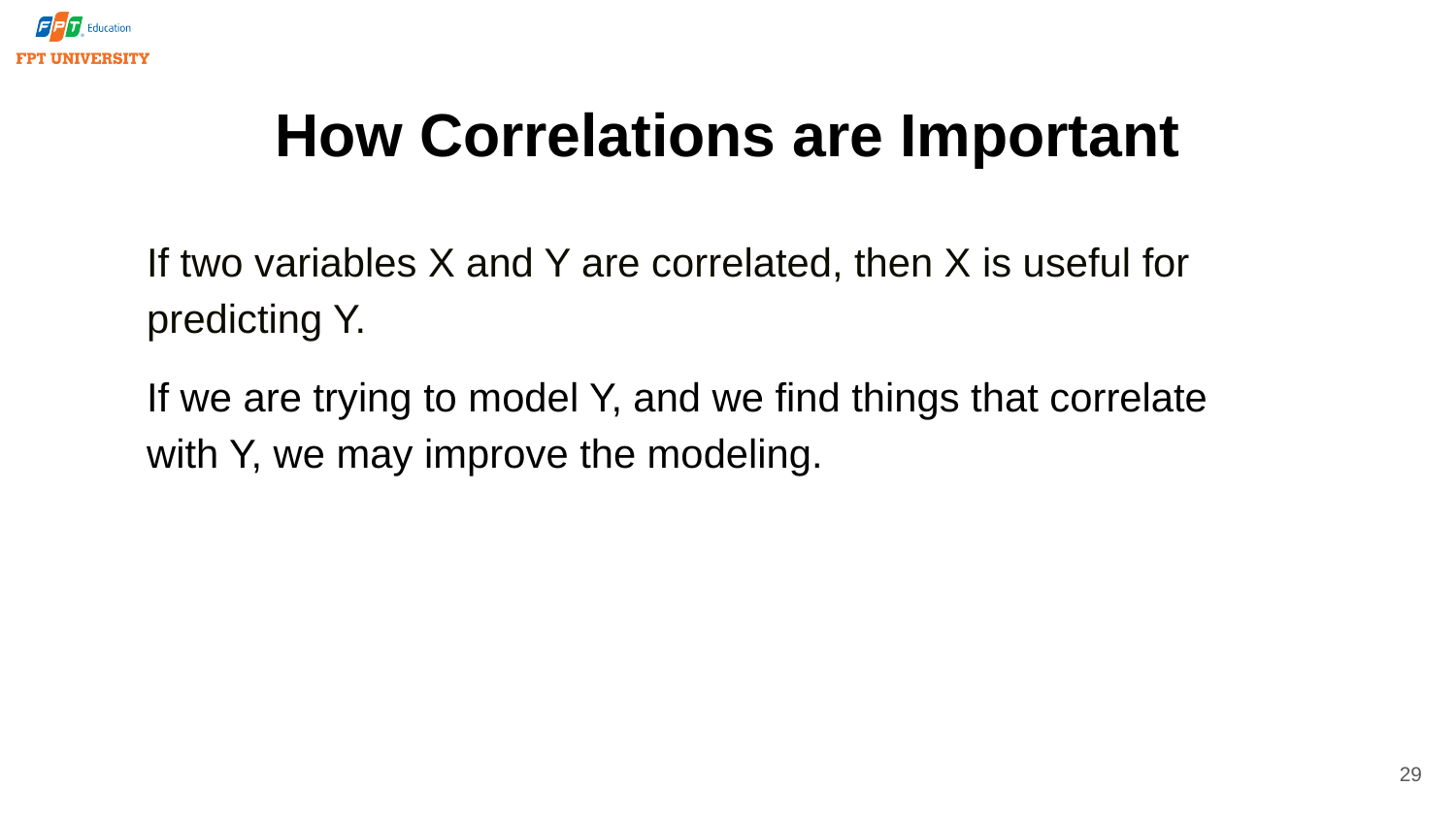

# How Correlations are Important
If two variables X and Y are correlated, then X is useful for predicting Y.

If we are trying to model Y, and we find things that correlate with Y, we may improve the modeling.
29